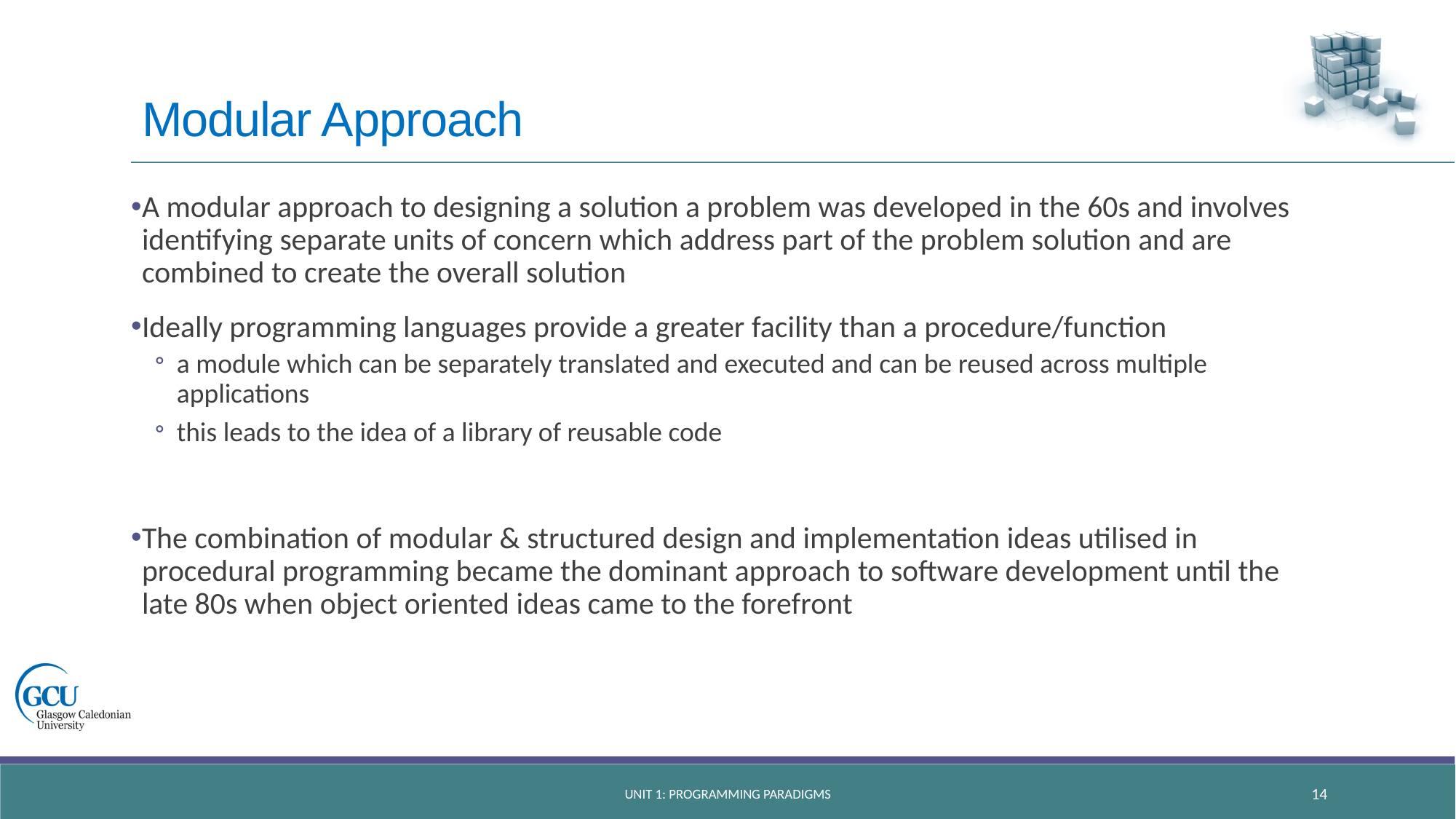

# Modular Approach
A modular approach to designing a solution a problem was developed in the 60s and involves identifying separate units of concern which address part of the problem solution and are combined to create the overall solution
Ideally programming languages provide a greater facility than a procedure/function
a module which can be separately translated and executed and can be reused across multiple applications
this leads to the idea of a library of reusable code

The combination of modular & structured design and implementation ideas utilised in procedural programming became the dominant approach to software development until the late 80s when object oriented ideas came to the forefront
Unit 1: programming paradigms
14